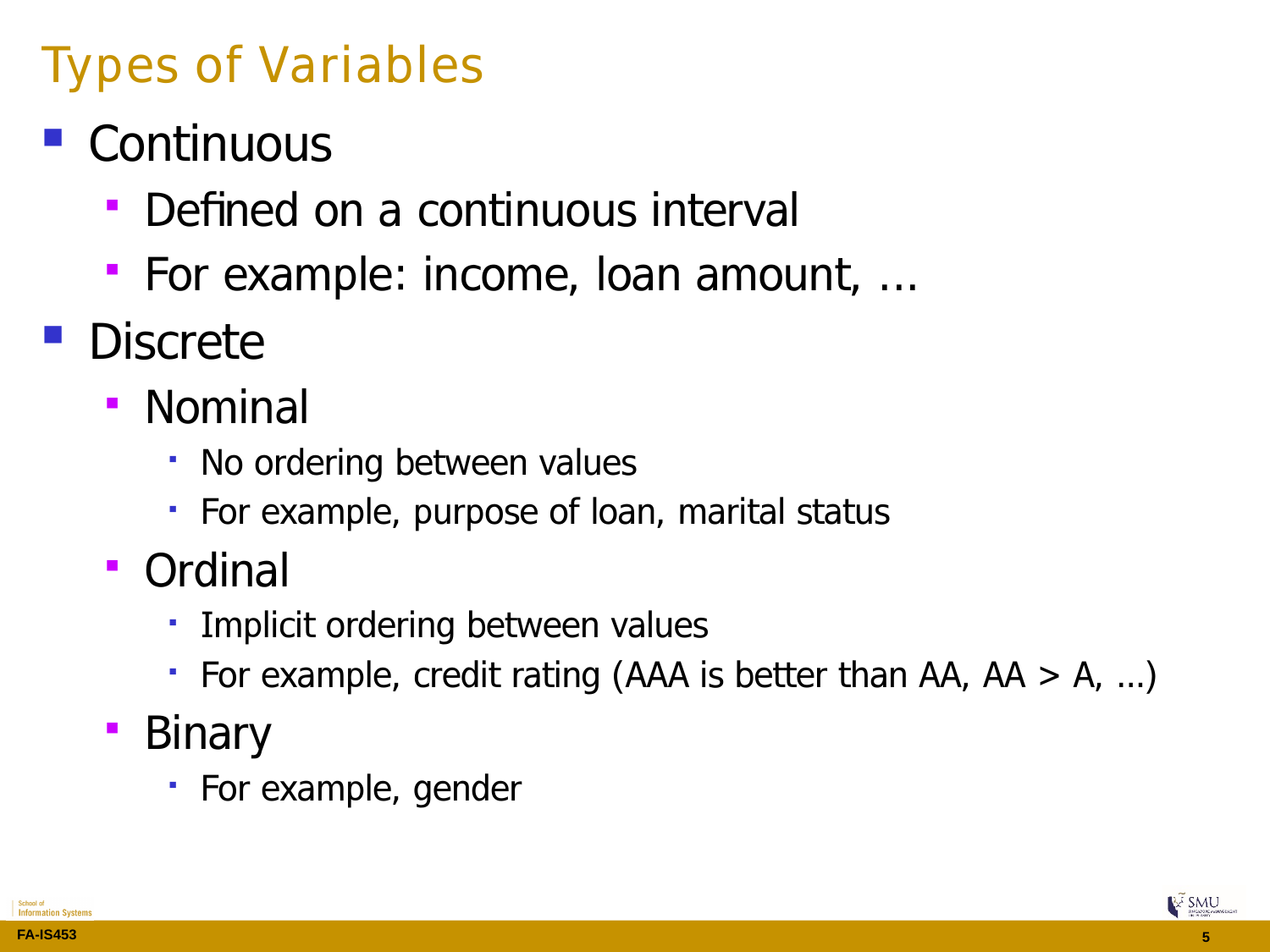

# Types of Variables
Continuous
Defined on a continuous interval
For example: income, loan amount, ...
Discrete
Nominal
No ordering between values
For example, purpose of loan, marital status
Ordinal
Implicit ordering between values
For example, credit rating (AAA is better than AA, AA > A, …)
Binary
For example, gender

5